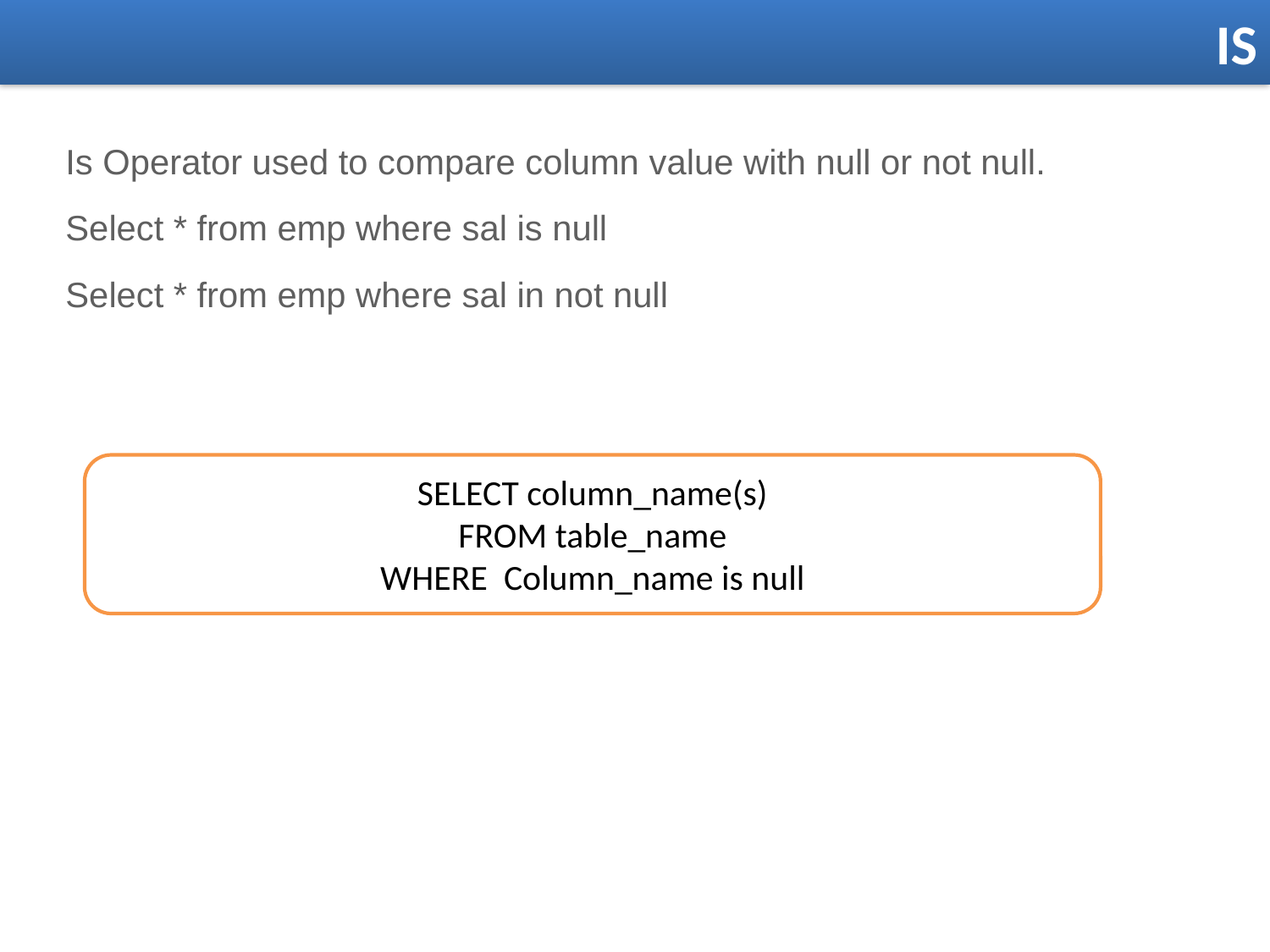

IS
Is Operator used to compare column value with null or not null.
Select * from emp where sal is null
Select * from emp where sal in not null

SELECT column_name(s)
FROM table_name
WHERE  Column_name is null